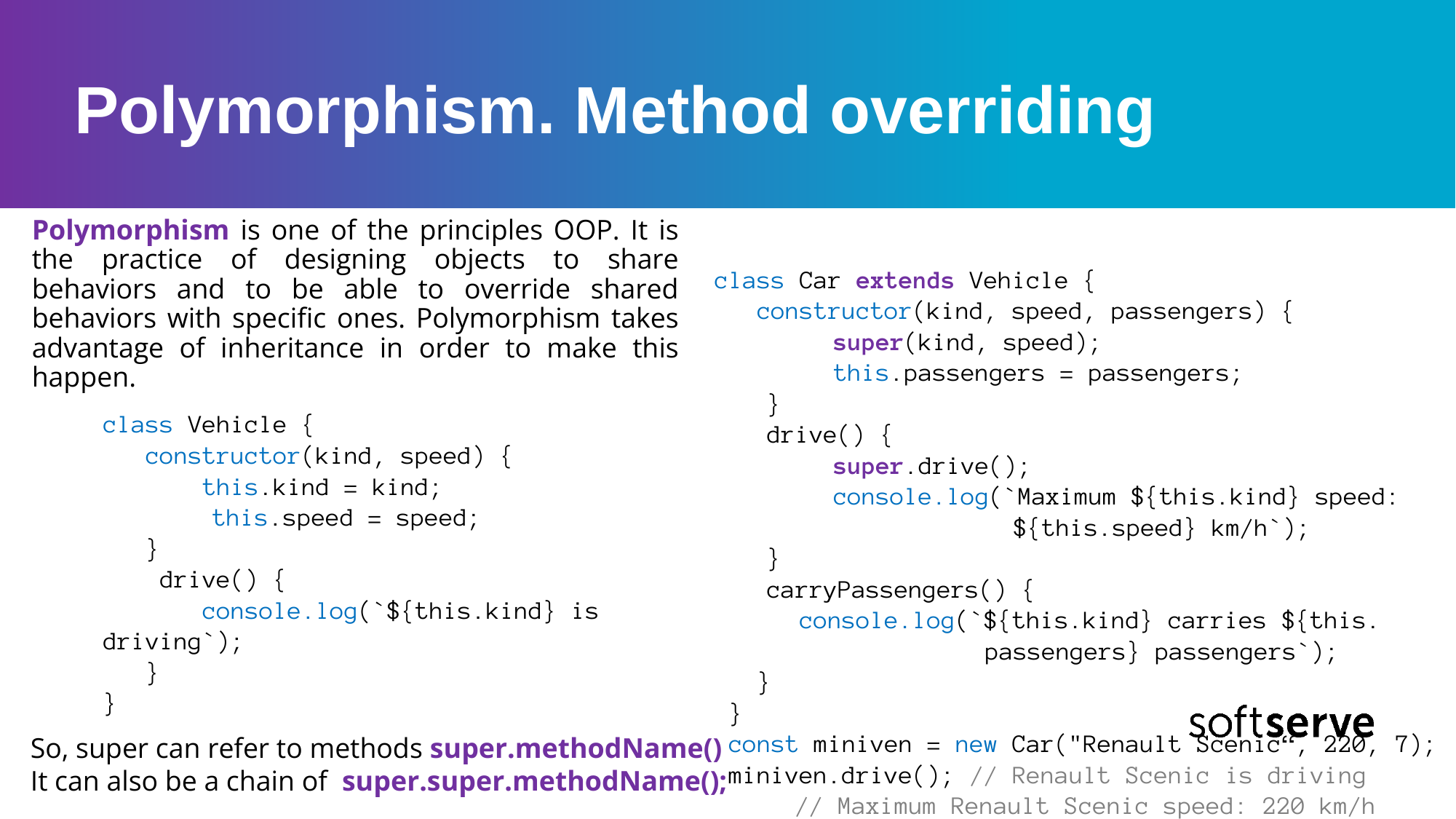

# Polymorphism. Method overriding
Polymorphism is one of the principles OOP. It is the practice of designing objects to share behaviors and to be able to override shared behaviors with specific ones. Polymorphism takes advantage of inheritance in order to make this happen.

       class Car extends Vehicle {
          constructor(kind, speed, passengers) {
       		super(kind, speed);
		this.passengers = passengers;
   	   }
	   drive() {
		super.drive();
       		console.log(`Maximum ${this.kind} speed: 				     ${this.speed} km/h`);
   	   }
	   carryPassengers() {
             console.log(`${this.kind} carries ${this. 				   passengers} passengers`);
          }
        }
        const miniven = new Car("Renault Scenic“, 220, 7);
        miniven.drive(); // Renault Scenic іs driving
	     // Maximum Renault Scenic speed: 220 km/h

class Vehicle {
   constructor(kind, speed) {
       this.kind = kind;
	this.speed = speed;
   }
    drive() {
       console.log(`${this.kind} іs 	driving`);
   }
}
So, super can refer to methods super.methodName().
It can also be a chain of  super.super.methodName();